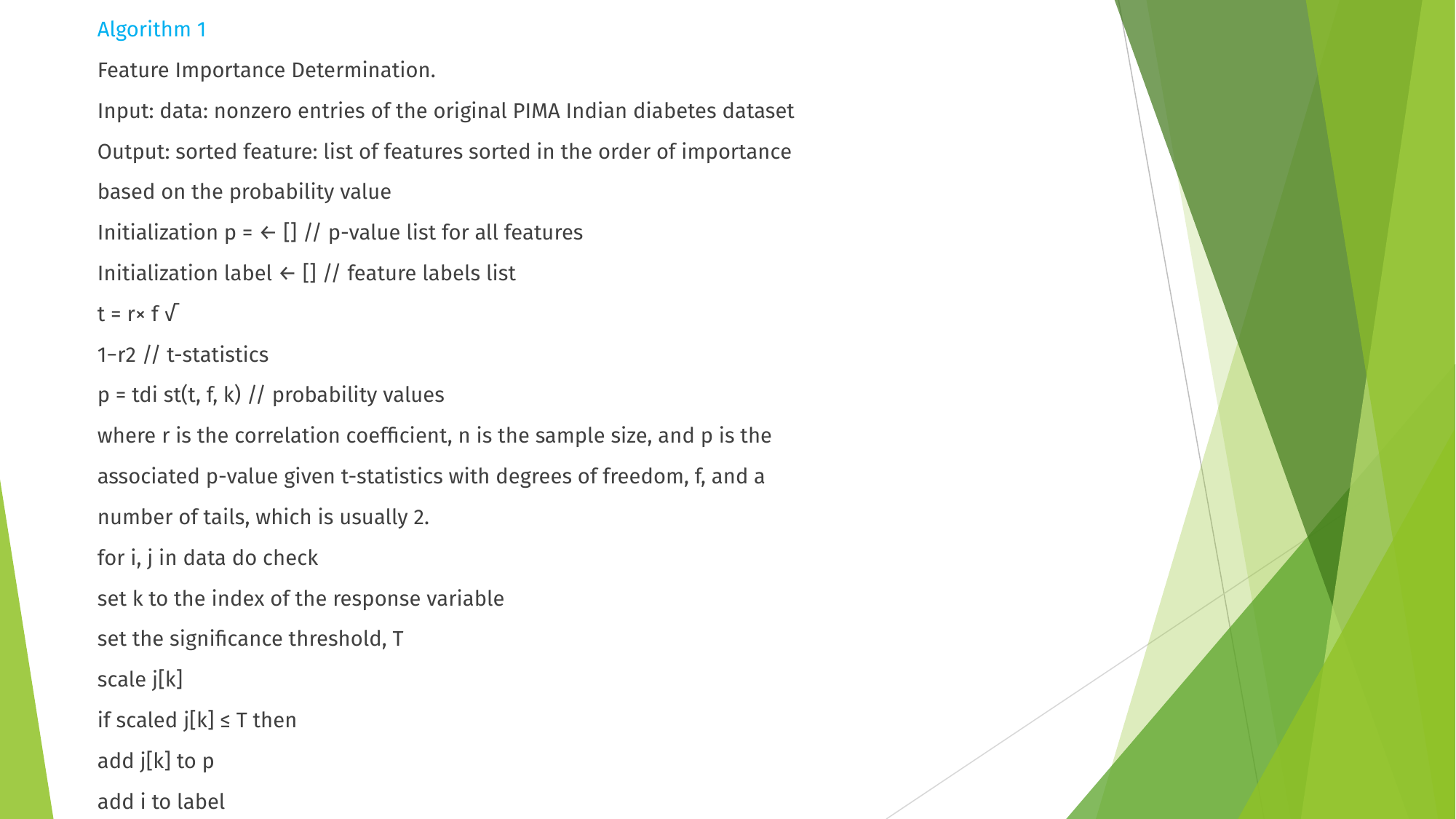

Algorithm 1
Feature Importance Determination.
Input: data: nonzero entries of the original PIMA Indian diabetes dataset
Output: sorted feature: list of features sorted in the order of importance
based on the probability value
Initialization p = ← [] // p-value list for all features
Initialization label ← [] // feature labels list
t = r× f √
1−r2 // t-statistics
p = tdi st(t, f, k) // probability values
where r is the correlation coefficient, n is the sample size, and p is the
associated p-value given t-statistics with degrees of freedom, f, and a
number of tails, which is usually 2.
for i, j in data do check
set k to the index of the response variable
set the significance threshold, T
scale j[k]
if scaled j[k] ≤ T then
add j[k] to p
add i to label